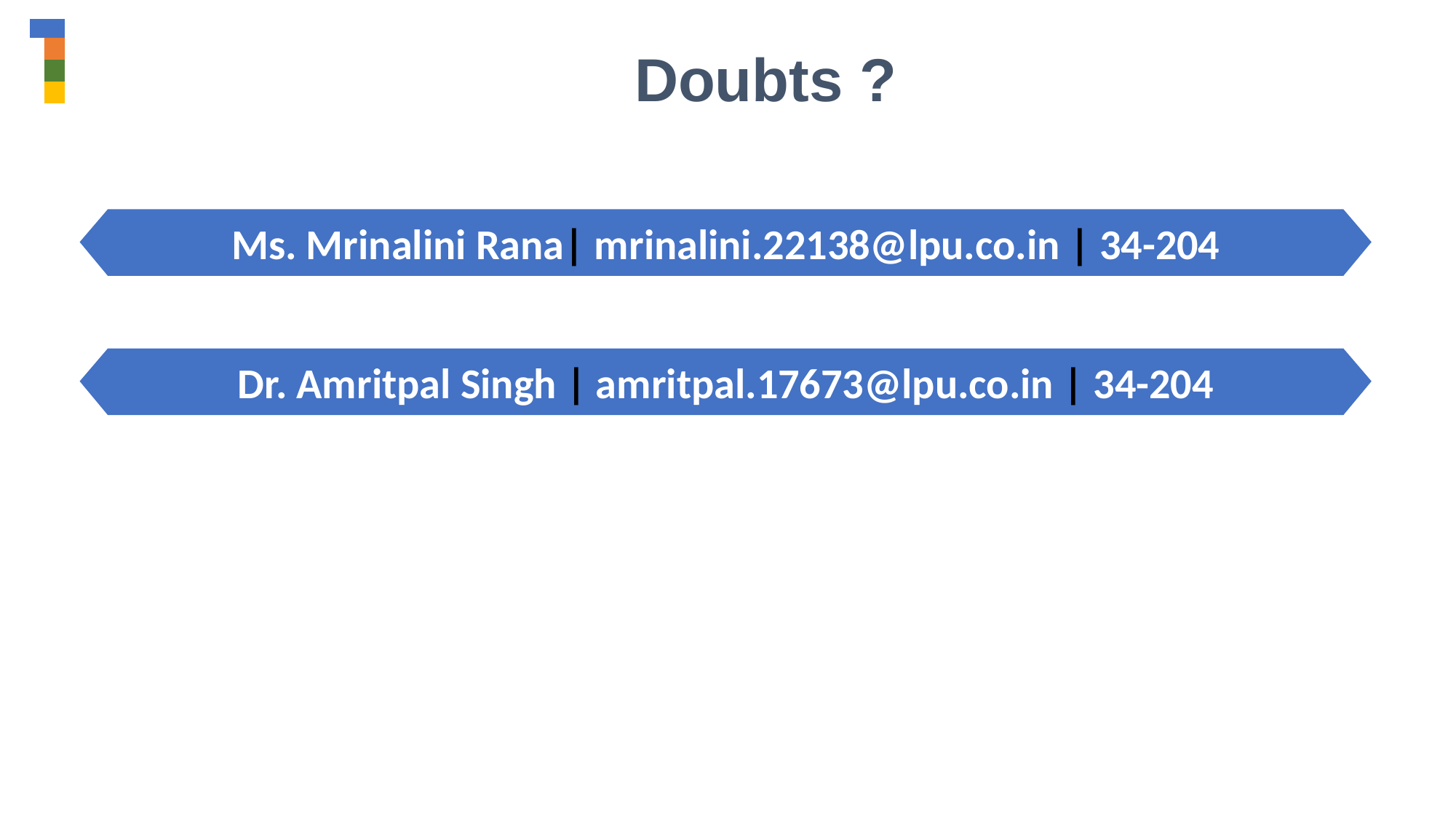

Doubts ?
Ms. Mrinalini Rana| mrinalini.22138@lpu.co.in | 34-204
Dr. Amritpal Singh | amritpal.17673@lpu.co.in | 34-204